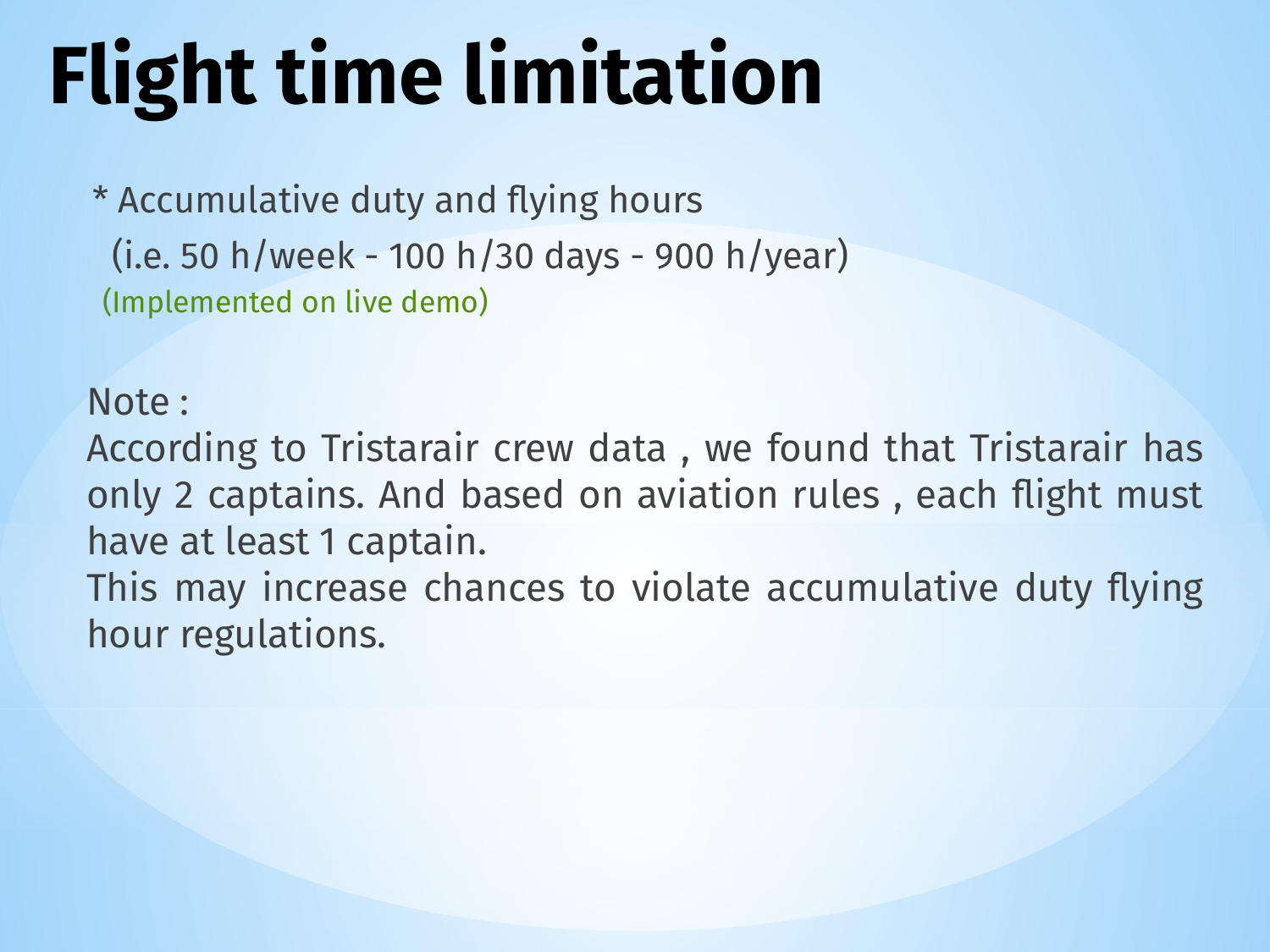

# Flight time limitation
* Accumulative duty and flying hours
  (i.e. 50 h/week - 100 h/30 days - 900 h/year)
 (Implemented on live demo)

Note :
According to Tristarair crew data , we found that Tristarair has only 2 captains. And based on aviation rules , each flight must have at least 1 captain.
This may increase chances to violate accumulative duty flying hour regulations.